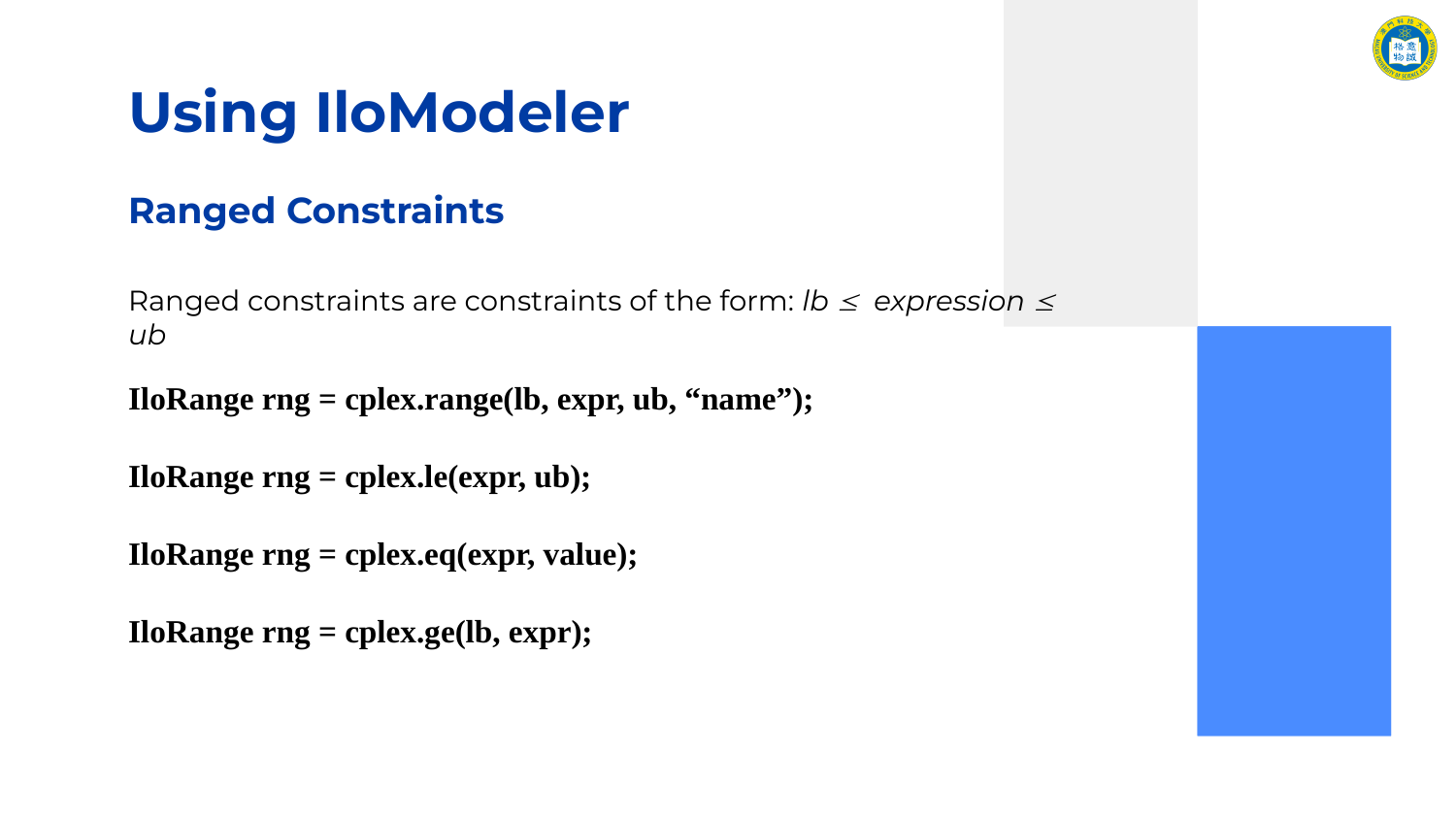

# Using IloModeler
Ranged Constraints
Ranged constraints are constraints of the form: lb ≤  expression ≤ ub

IloRange rng = cplex.range(lb, expr, ub, “name”);

IloRange rng = cplex.le(expr, ub);

IloRange rng = cplex.eq(expr, value);

IloRange rng = cplex.ge(lb, expr);